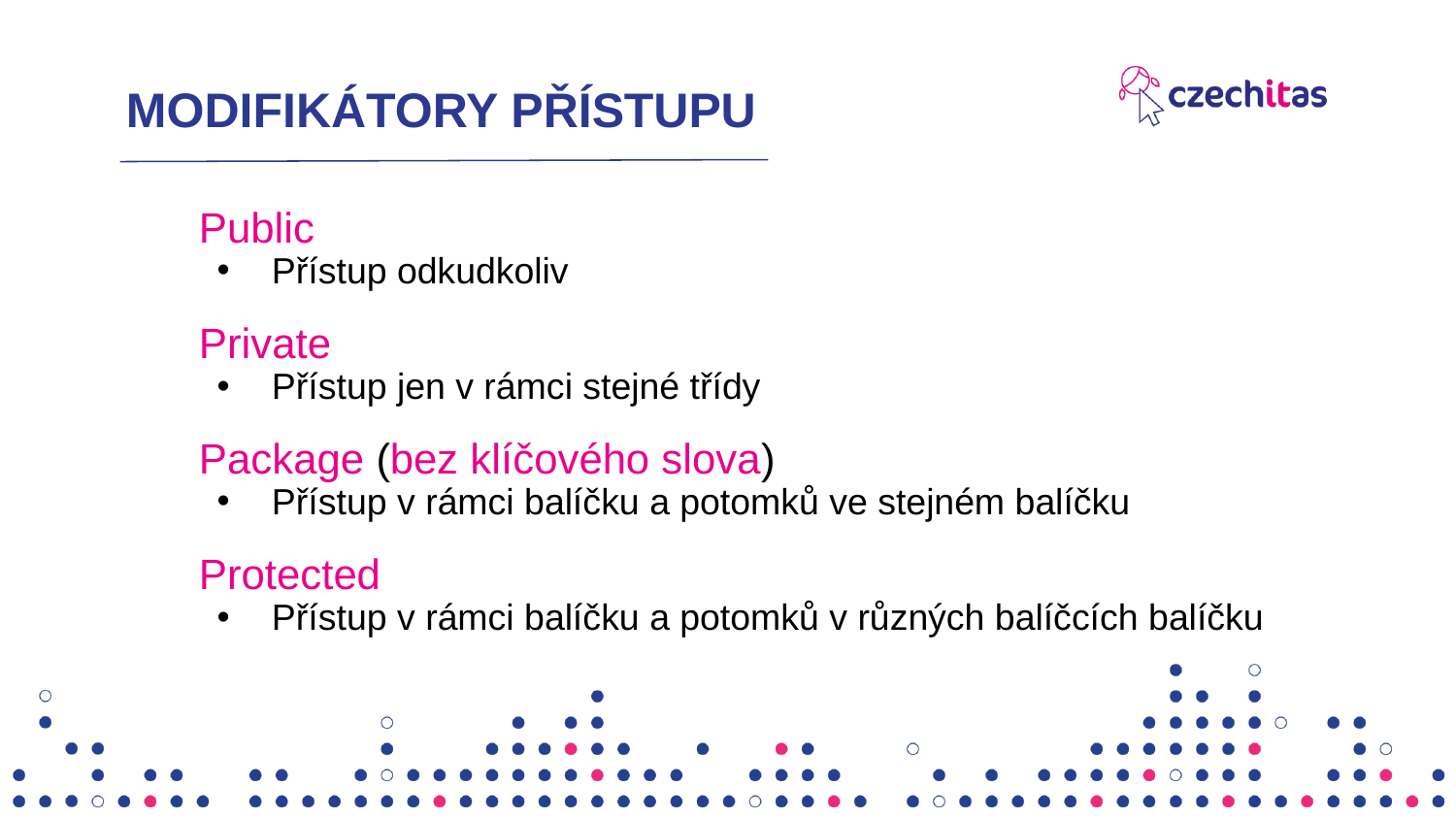

# MODIFIKÁTORY PŘÍSTUPU

Public
Přístup odkudkoliv

Private
Přístup jen v rámci stejné třídy

Package (bez klíčového slova)
Přístup v rámci balíčku a potomků ve stejném balíčku

Protected
Přístup v rámci balíčku a potomků v různých balíčcích balíčku